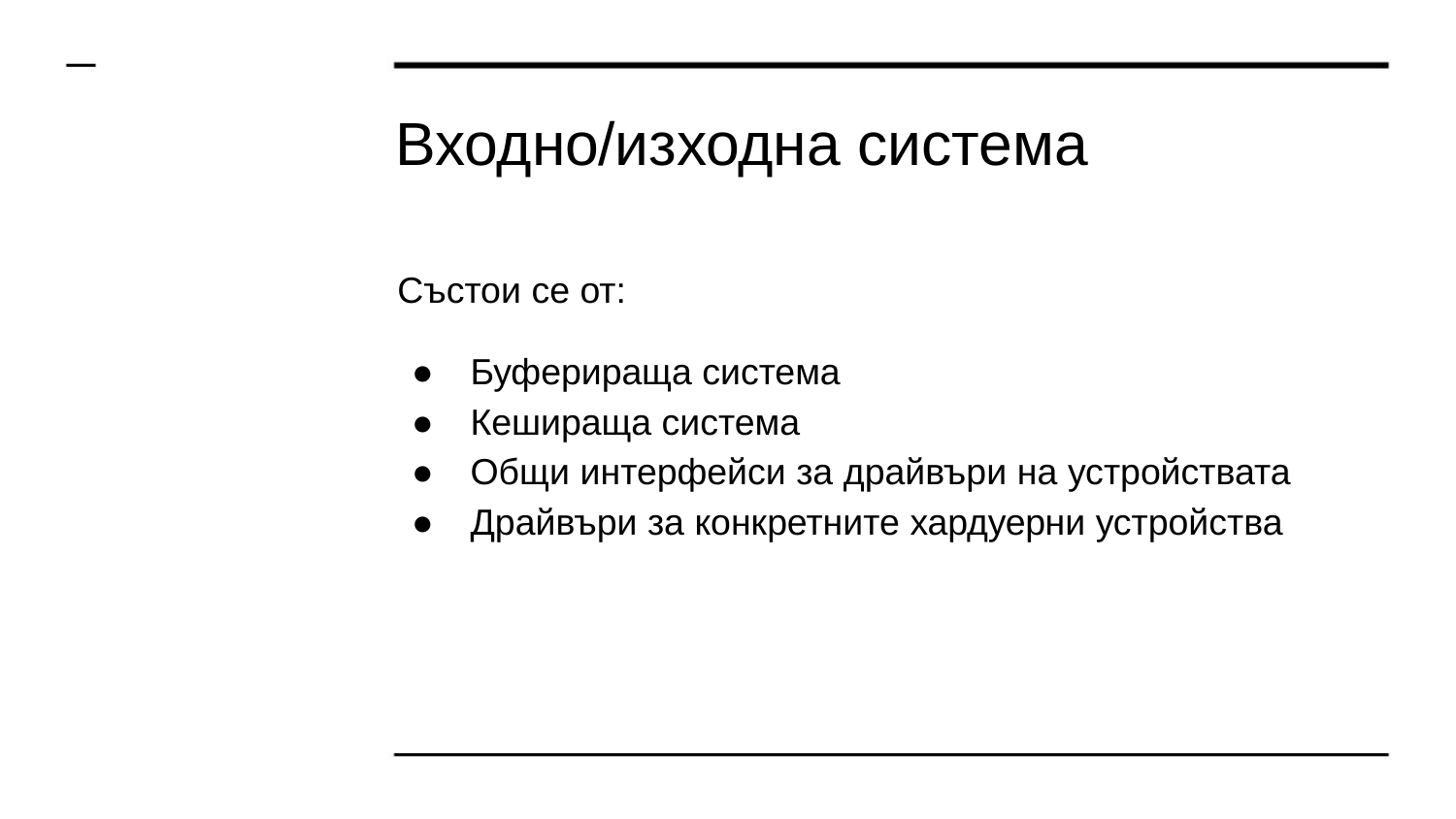

Входно/изходна система
Състои се от:
● Буферираща система
● Кешираща система
● Общи интерфейси за драйвъри на устройствата
● Драйвъри за конкретните хардуерни устройства